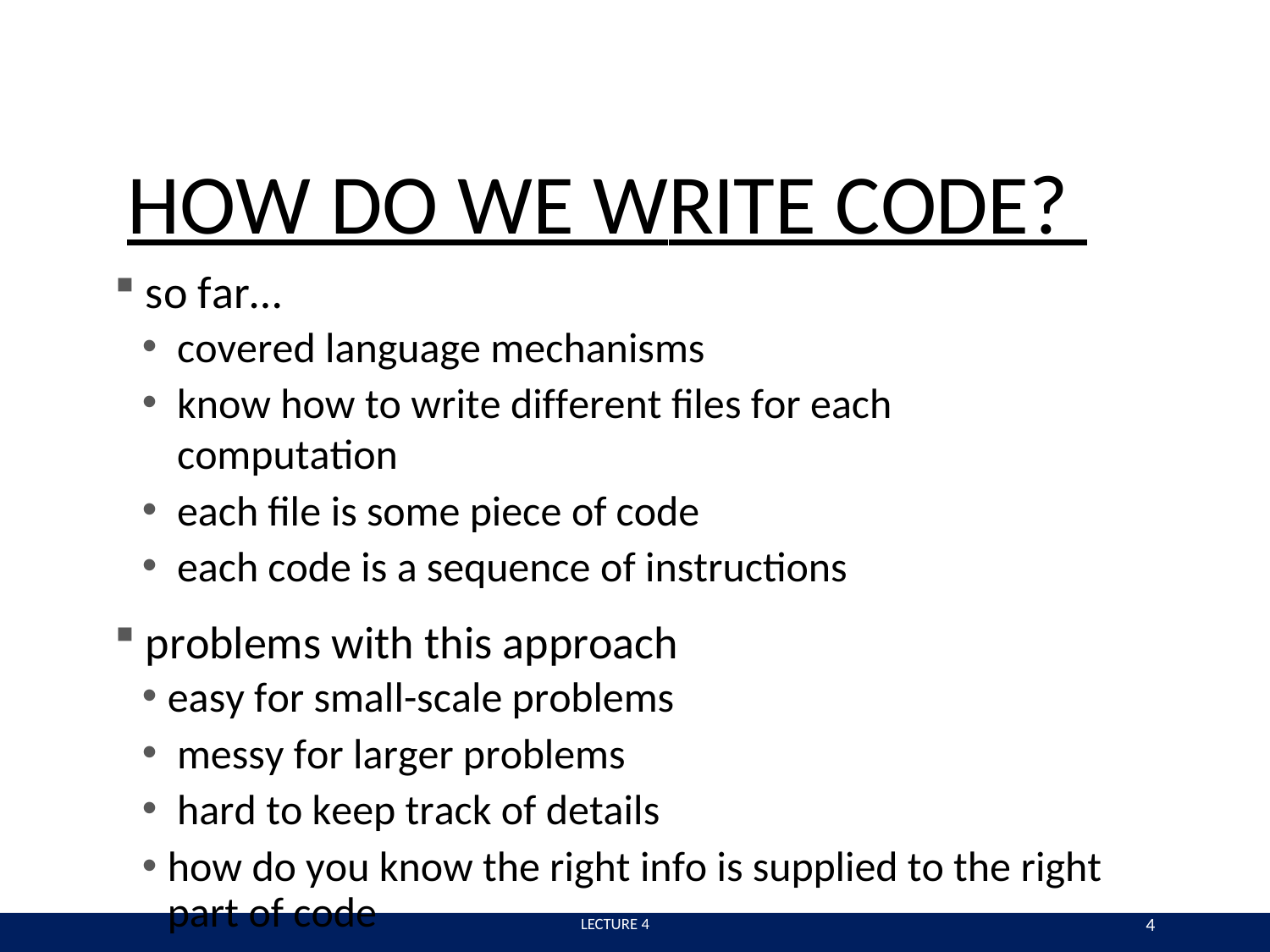

# HOW DO WE WRITE CODE?
so far…
covered language mechanisms
know how to write different files for each computation
each file is some piece of code
each code is a sequence of instructions
problems with this approach
easy for small-scale problems
messy for larger problems
hard to keep track of details
how do you know the right info is supplied to the right part of code
4
 LECTURE 4